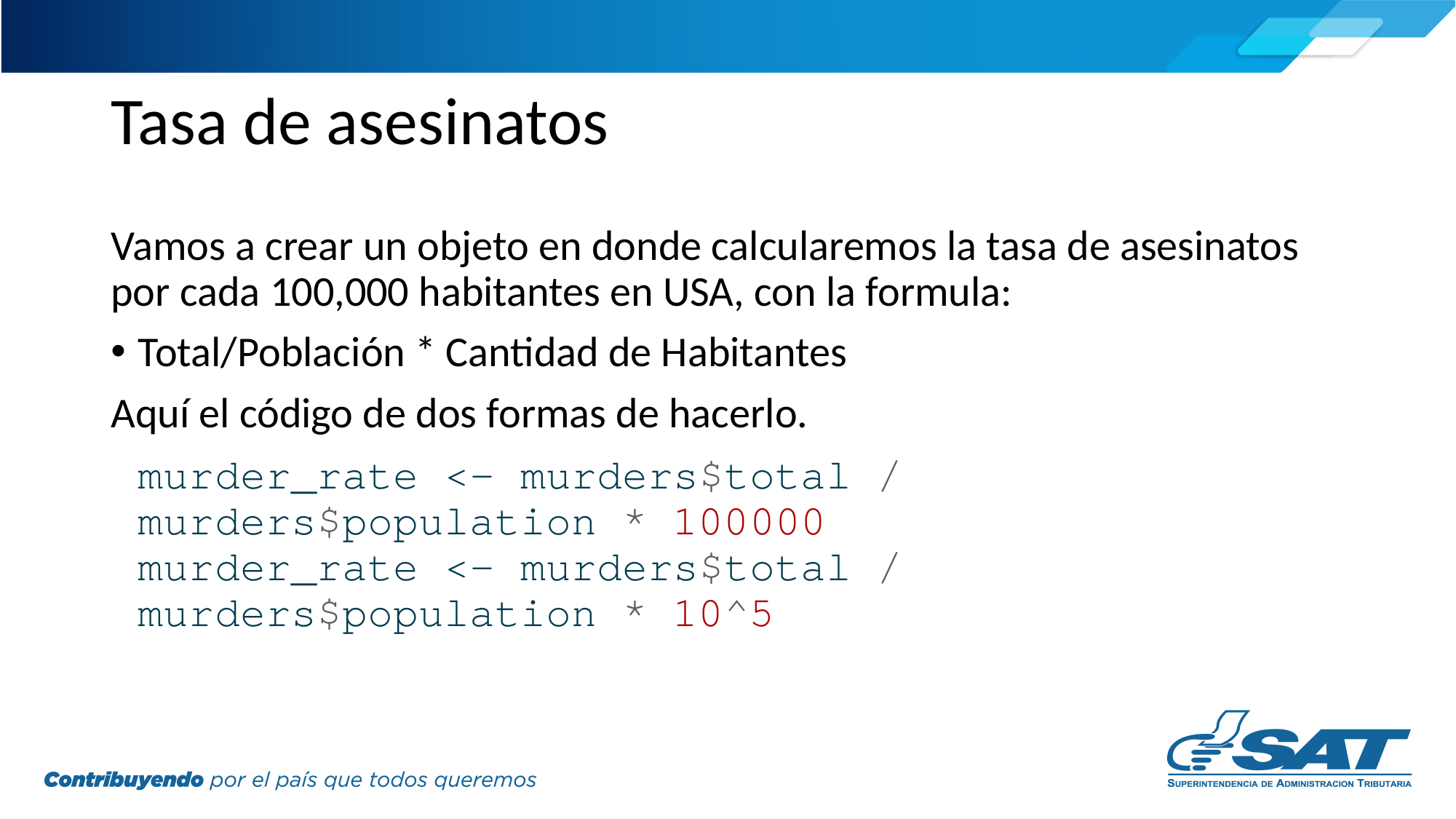

# Tasa de asesinatos
Vamos a crear un objeto en donde calcularemos la tasa de asesinatos por cada 100,000 habitantes en USA, con la formula:
Total/Población * Cantidad de Habitantes
Aquí el código de dos formas de hacerlo.
murder_rate <- murders$total / murders$population * 100000
murder_rate <- murders$total / murders$population * 10^5